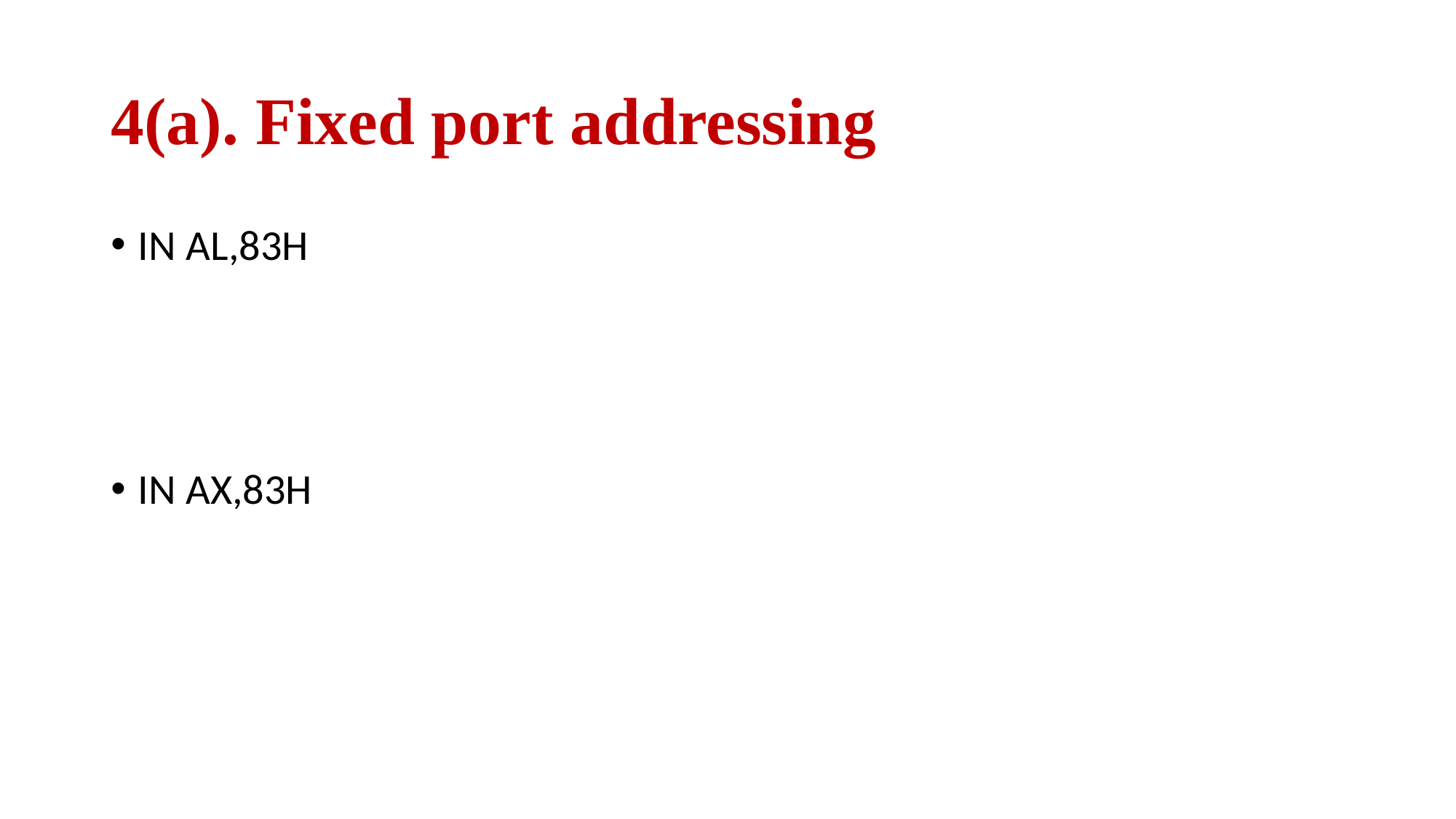

# 4(a). Fixed port addressing
IN AL,83H

IN AX,83H